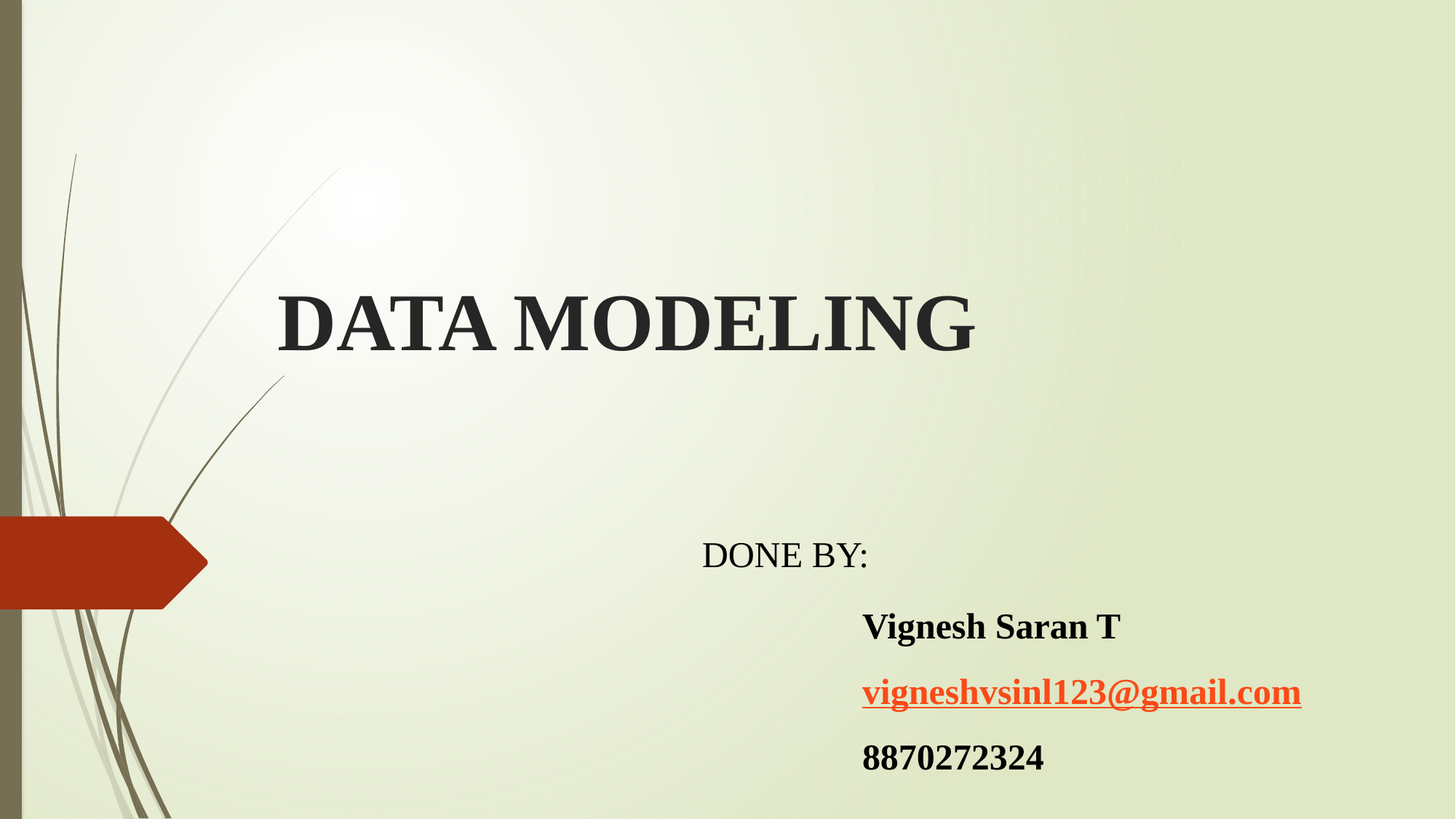

# DATA MODELING
DONE BY:

Vignesh Saran T
vigneshvsinl123@gmail.com
8870272324